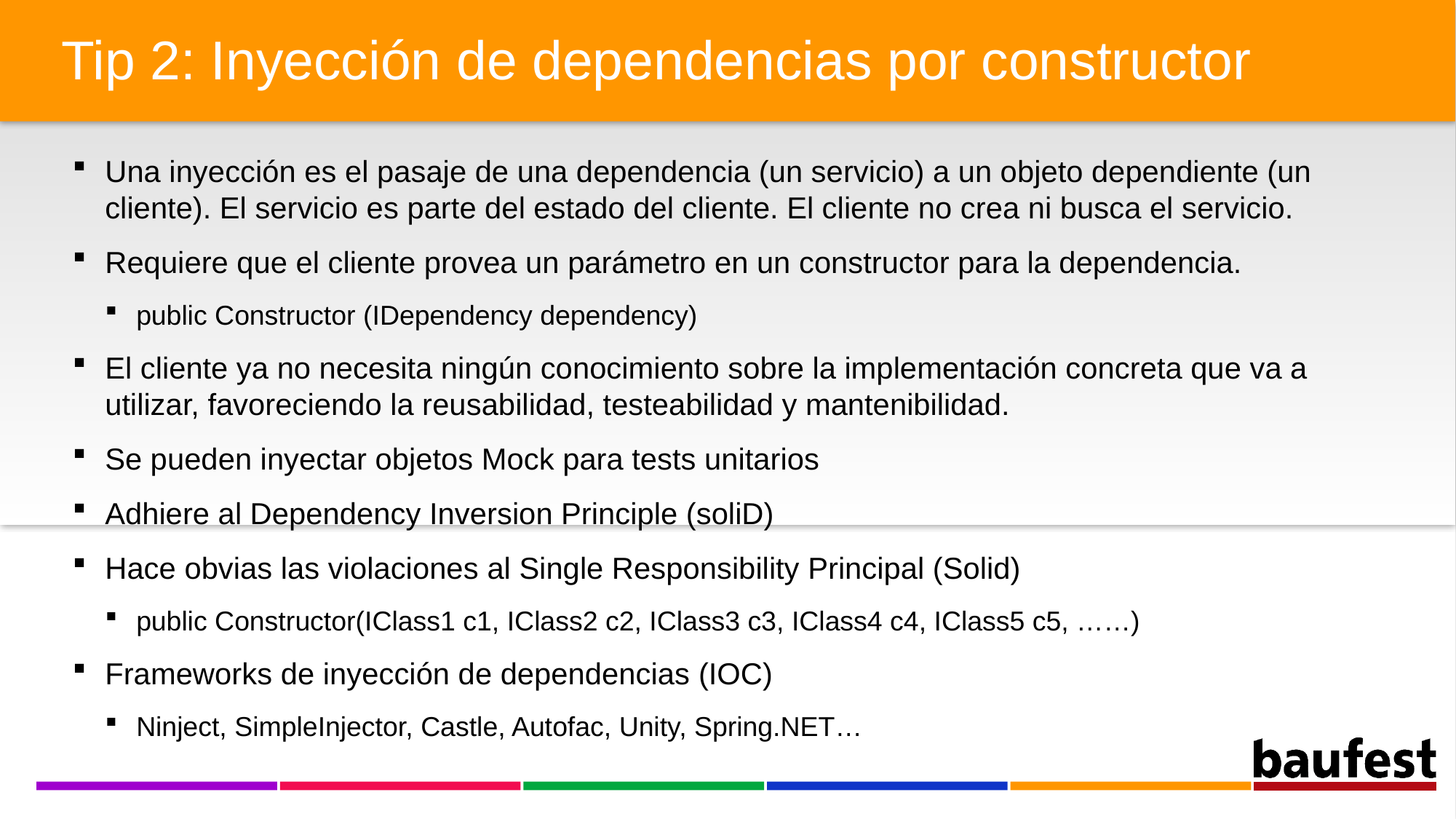

Tip 2: Inyección de dependencias por constructor
Una inyección es el pasaje de una dependencia (un servicio) a un objeto dependiente (un cliente). El servicio es parte del estado del cliente. El cliente no crea ni busca el servicio.
Requiere que el cliente provea un parámetro en un constructor para la dependencia.
public Constructor (IDependency dependency)
El cliente ya no necesita ningún conocimiento sobre la implementación concreta que va a utilizar, favoreciendo la reusabilidad, testeabilidad y mantenibilidad.
Se pueden inyectar objetos Mock para tests unitarios
Adhiere al Dependency Inversion Principle (soliD)
Hace obvias las violaciones al Single Responsibility Principal (Solid)
public Constructor(IClass1 c1, IClass2 c2, IClass3 c3, IClass4 c4, IClass5 c5, ……)
Frameworks de inyección de dependencias (IOC)
Ninject, SimpleInjector, Castle, Autofac, Unity, Spring.NET…